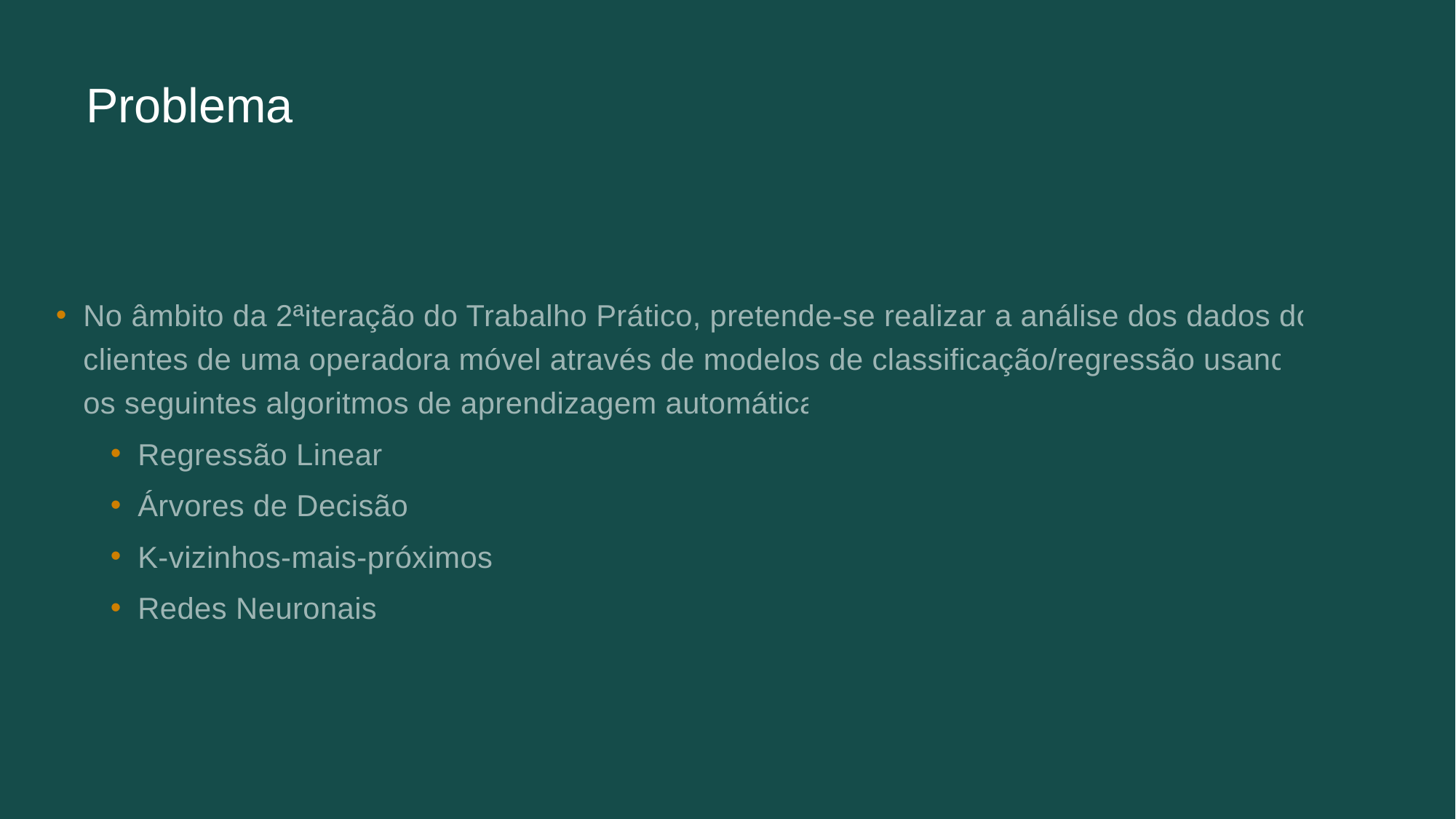

# Problema
No âmbito da 2ªiteração do Trabalho Prático, pretende-se realizar a análise dos dados dos clientes de uma operadora móvel através de modelos de classificação/regressão usando os seguintes algoritmos de aprendizagem automática:
Regressão Linear;
Árvores de Decisão;
K-vizinhos-mais-próximos;
Redes Neuronais.